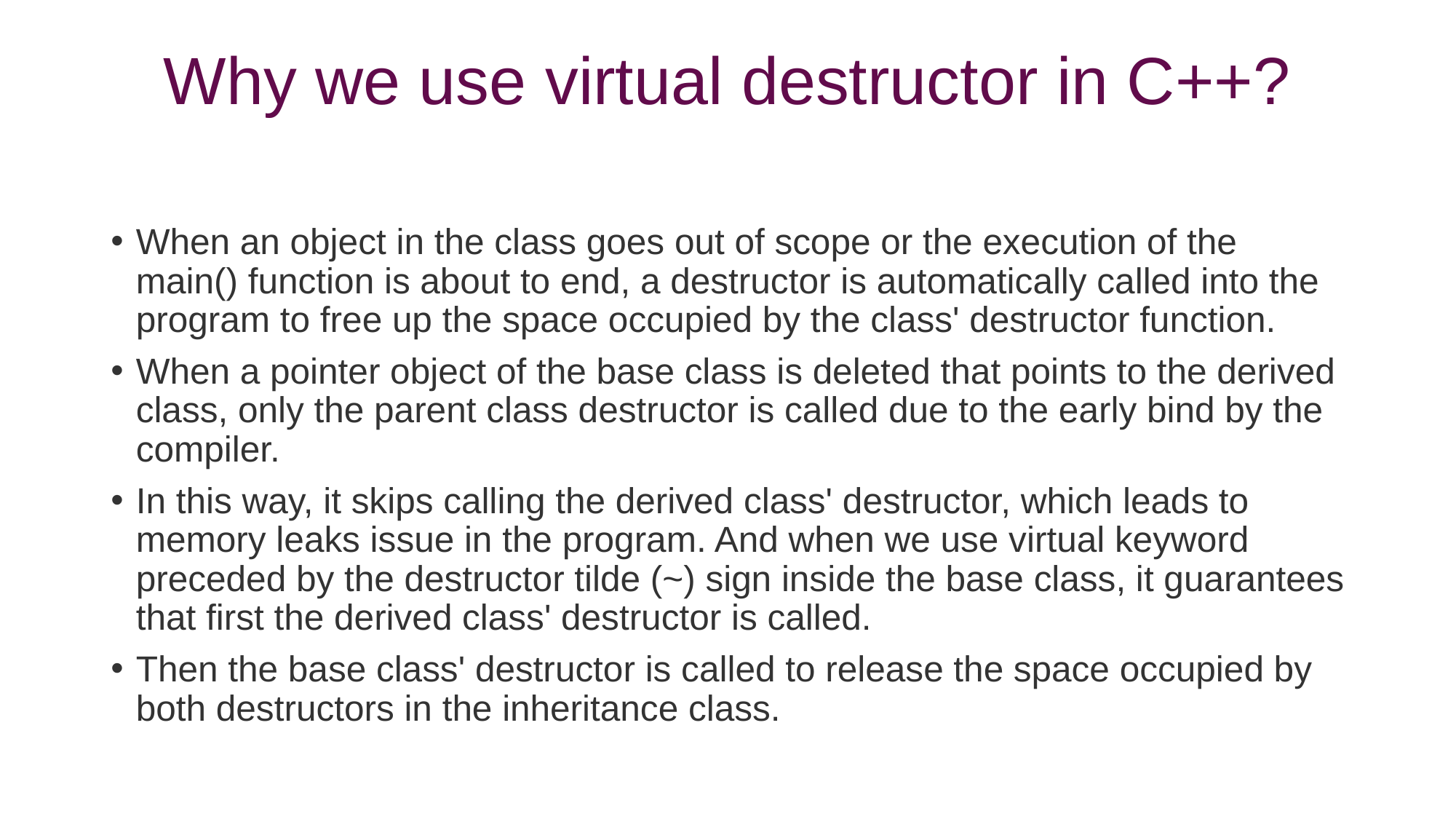

# Why we use virtual destructor in C++?
When an object in the class goes out of scope or the execution of the main() function is about to end, a destructor is automatically called into the program to free up the space occupied by the class' destructor function.
When a pointer object of the base class is deleted that points to the derived class, only the parent class destructor is called due to the early bind by the compiler.
In this way, it skips calling the derived class' destructor, which leads to memory leaks issue in the program. And when we use virtual keyword preceded by the destructor tilde (~) sign inside the base class, it guarantees that first the derived class' destructor is called.
Then the base class' destructor is called to release the space occupied by both destructors in the inheritance class.